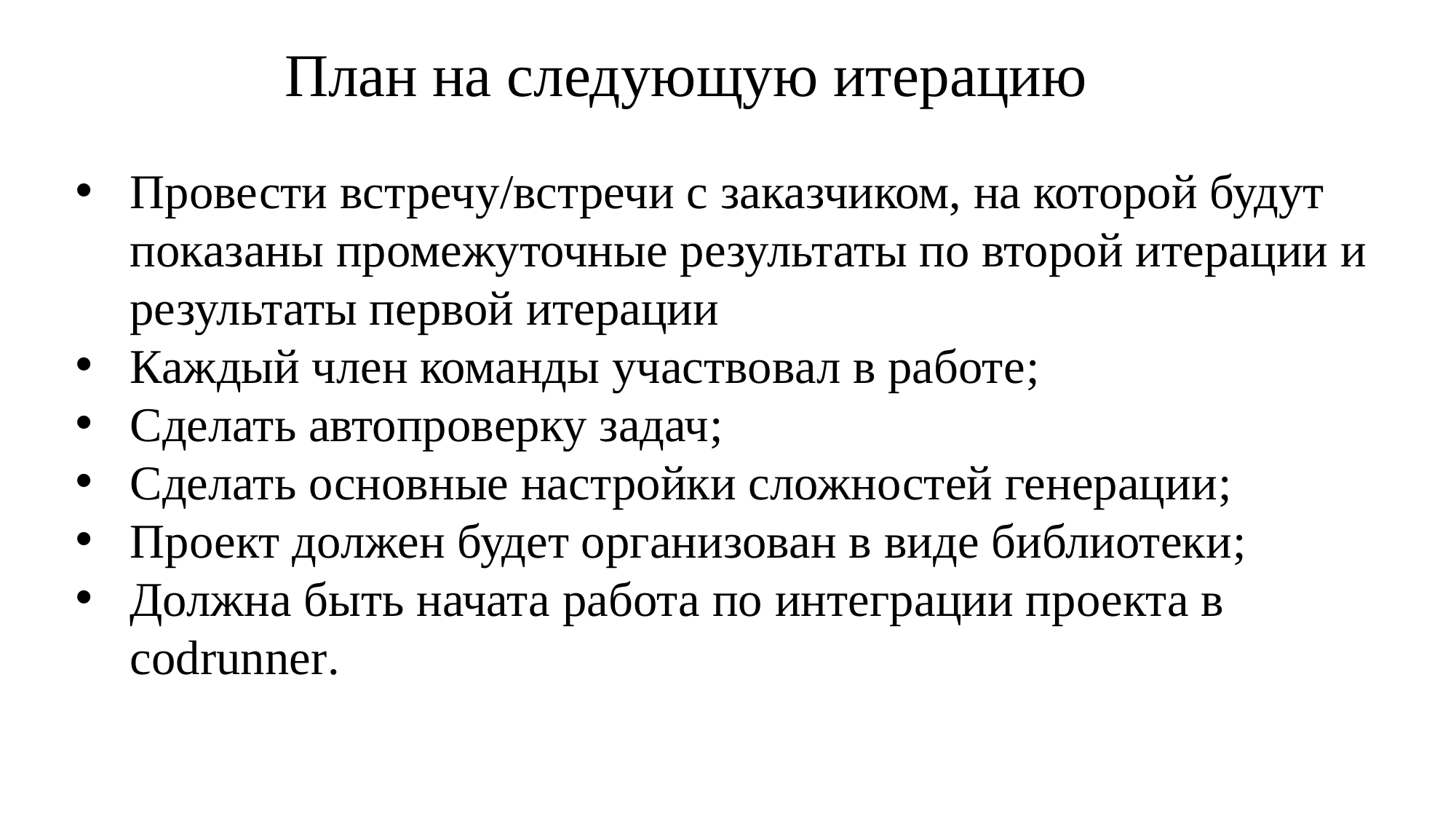

План на следующую итерацию
Провести встречу/встречи с заказчиком, на которой будут показаны промежуточные результаты по второй итерации и результаты первой итерации
Каждый член команды участвовал в работе;
Сделать автопроверку задач;
Сделать основные настройки сложностей генерации;
Проект должен будет организован в виде библиотеки;
Должна быть начата работа по интеграции проекта в codrunner.